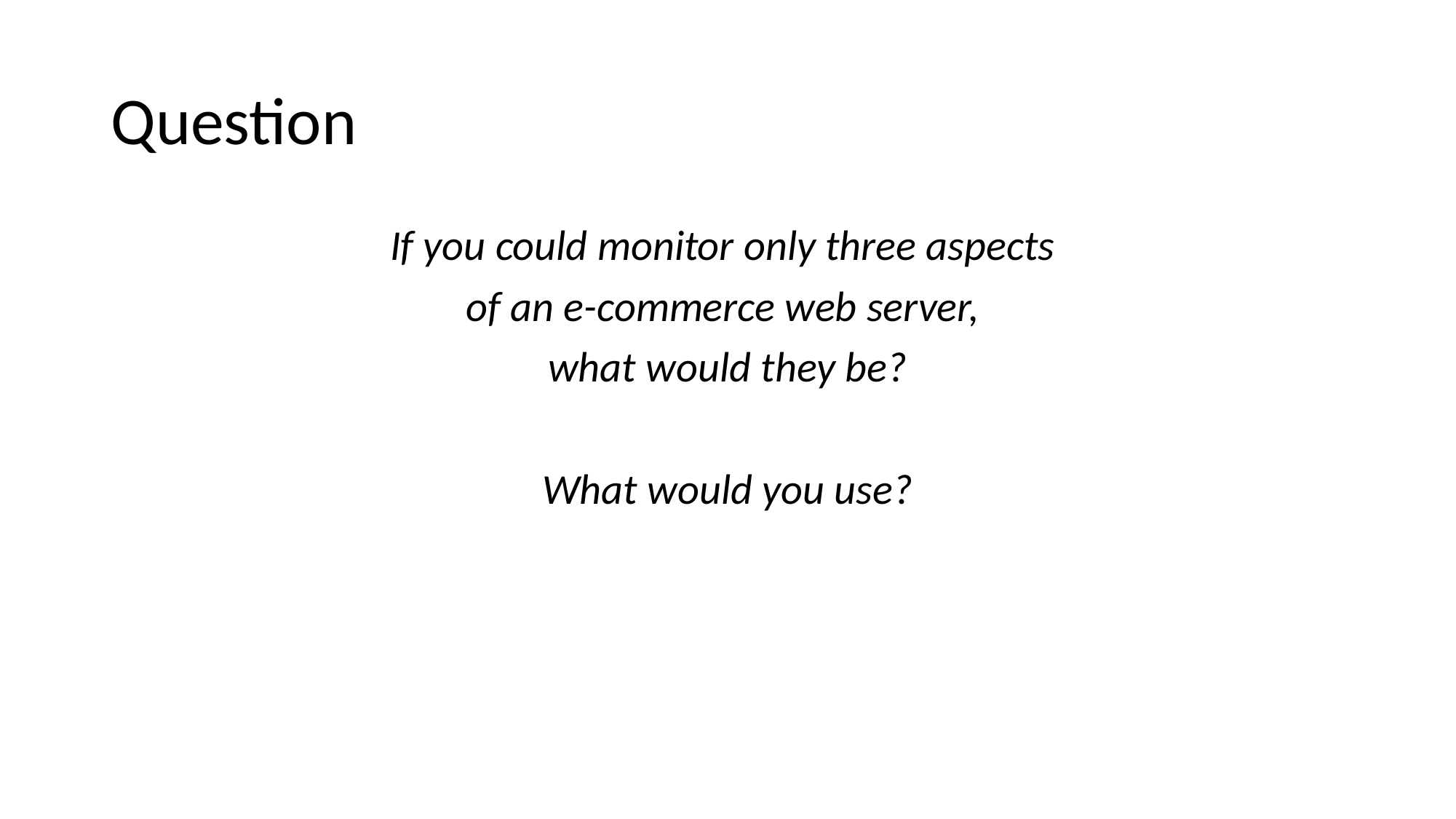

# Question
If you could monitor only three aspects
of an e-commerce web server,
what would they be?

What would you use?